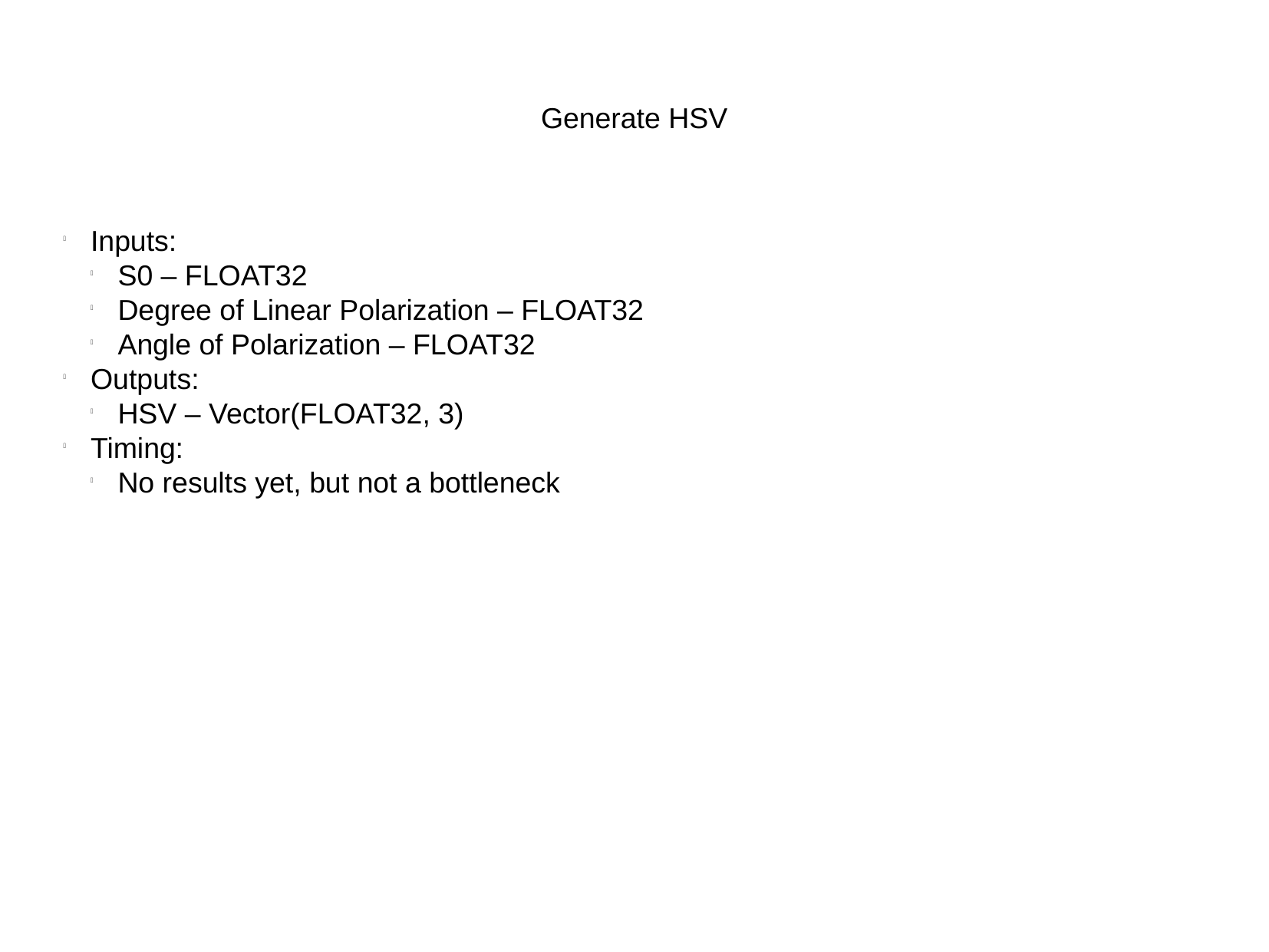

Generate HSV
Inputs:
S0 – FLOAT32
Degree of Linear Polarization – FLOAT32
Angle of Polarization – FLOAT32
Outputs:
HSV – Vector(FLOAT32, 3)
Timing:
No results yet, but not a bottleneck